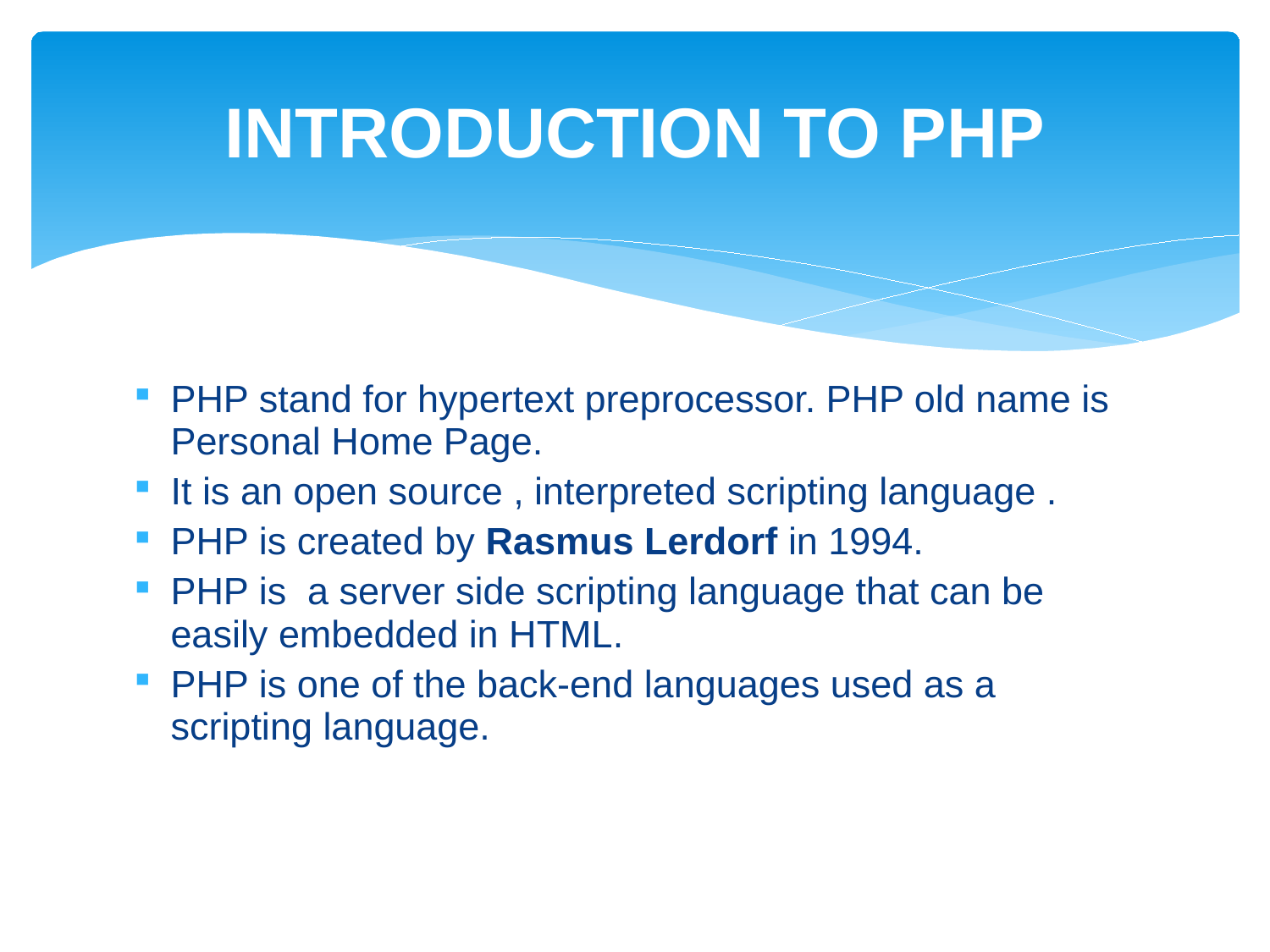

# INTRODUCTION TO PHP
PHP stand for hypertext preprocessor. PHP old name is Personal Home Page.
It is an open source , interpreted scripting language .
PHP is created by Rasmus Lerdorf in 1994.
PHP is  a server side scripting language that can be easily embedded in HTML.
PHP is one of the back-end languages used as a scripting language.